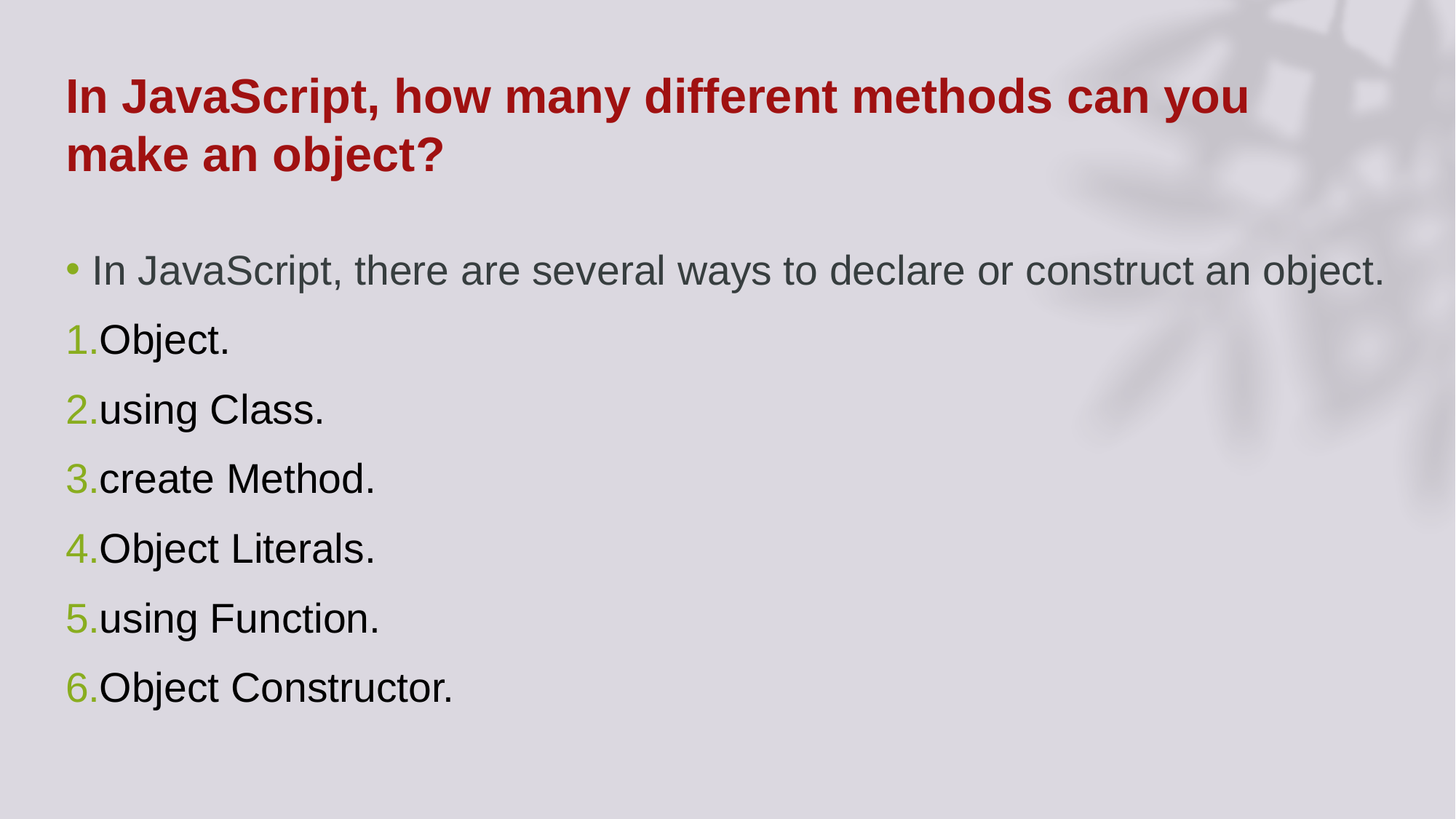

# In JavaScript, how many different methods can you make an object?
In JavaScript, there are several ways to declare or construct an object.
Object.
using Class.
create Method.
Object Literals.
using Function.
Object Constructor.